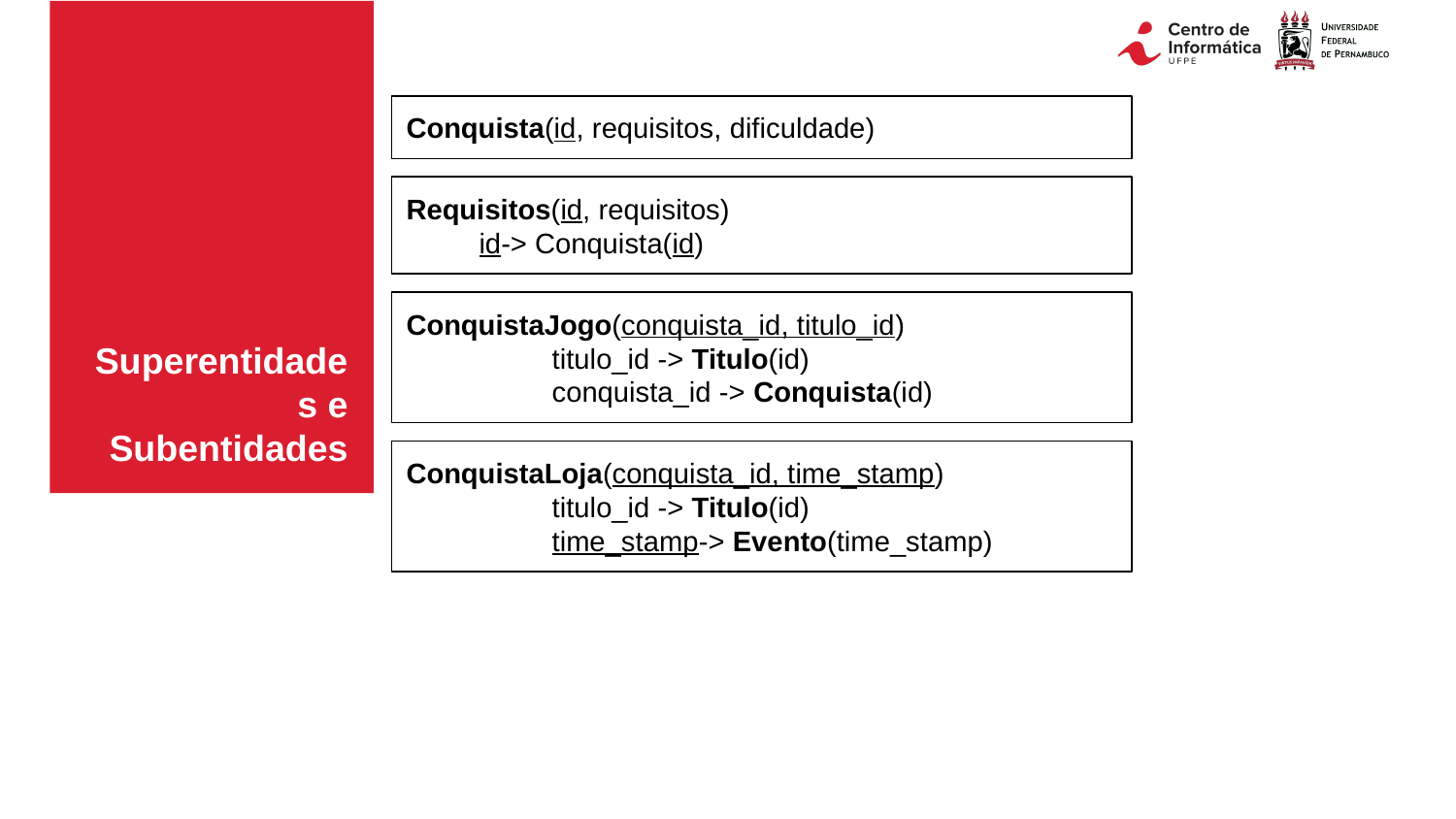

Conquista(id, requisitos, dificuldade)
Requisitos(id, requisitos)
id-> Conquista(id)
# Superentidades e Subentidades
ConquistaJogo(conquista_id, titulo_id)
	titulo_id -> Titulo(id)
	conquista_id -> Conquista(id)
ConquistaLoja(conquista_id, time_stamp)
	titulo_id -> Titulo(id)
	time_stamp-> Evento(time_stamp)